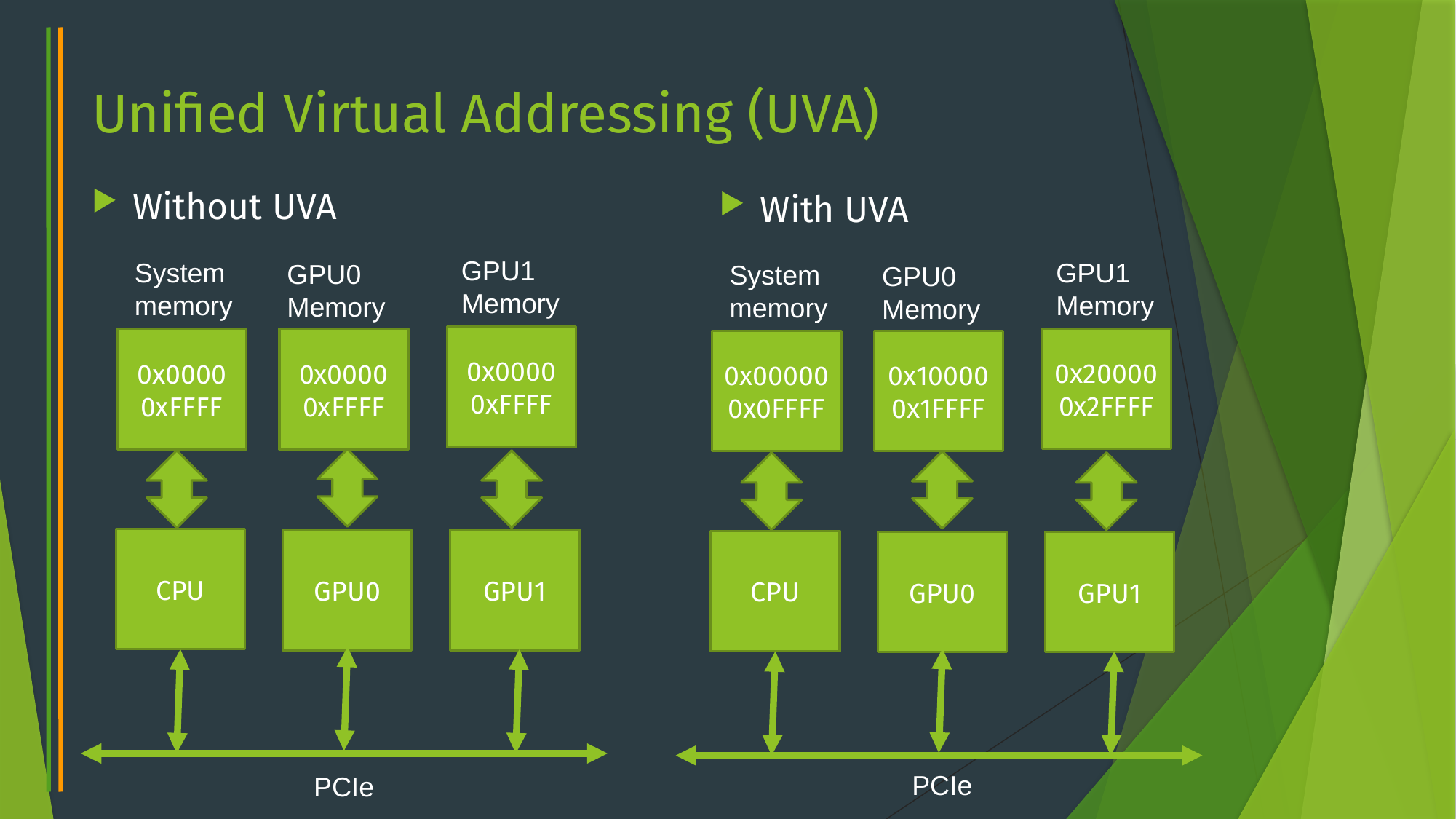

# Unified Virtual Addressing (UVA)
Without UVA
With UVA

GPU1
Memory
GPU1
Memory
System
memory
GPU0
Memory
System
memory
GPU0
Memory
0x0000
0xFFFF
0x20000
0x2FFFF
0x0000
0xFFFF
0x0000
0xFFFF
0x00000
0x0FFFF
0x10000
0x1FFFF

CPU
GPU0
GPU1
CPU
GPU0
GPU1
PCIe
PCIe